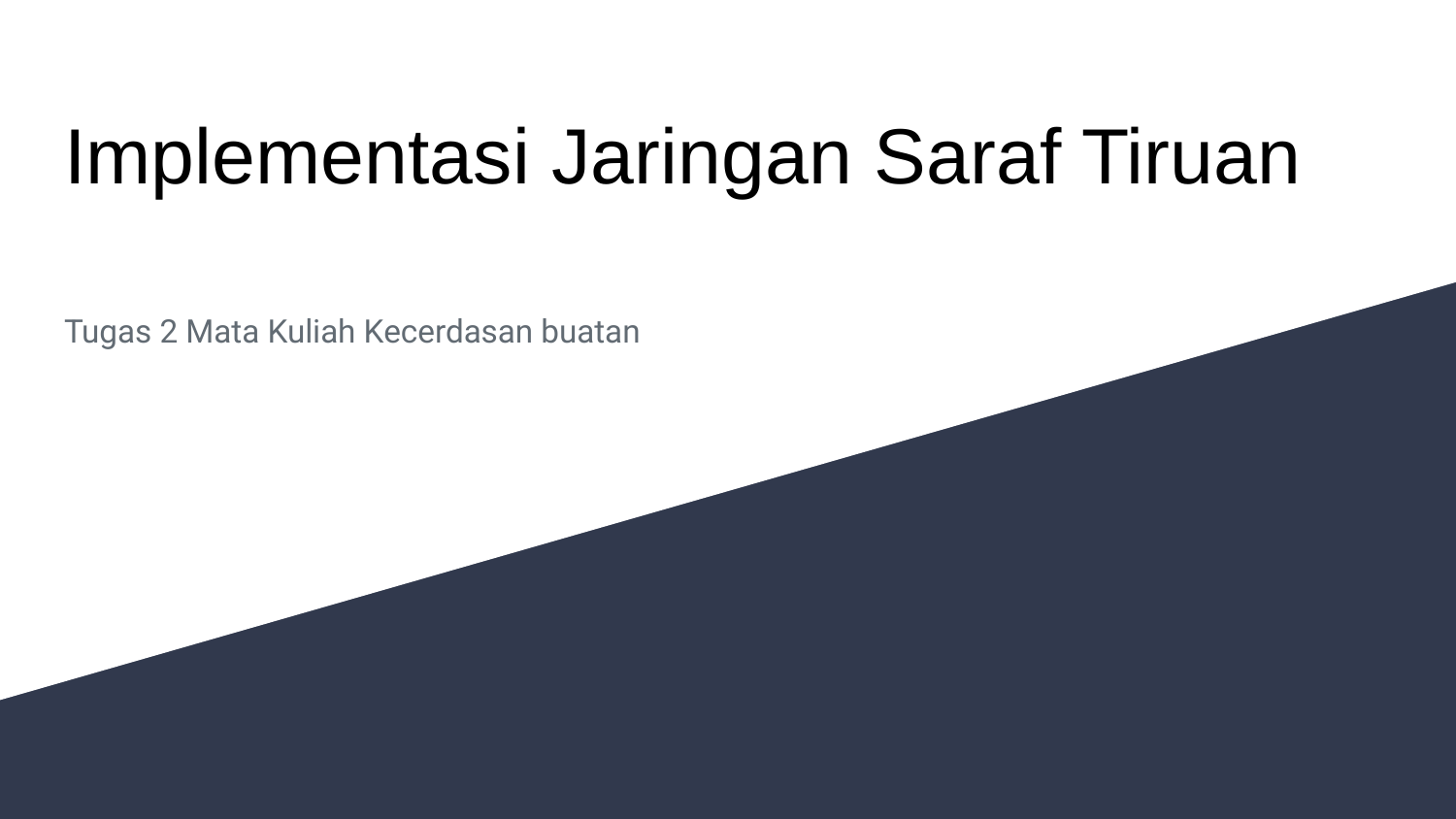

# Implementasi Jaringan Saraf Tiruan

Tugas 2 Mata Kuliah Kecerdasan buatan